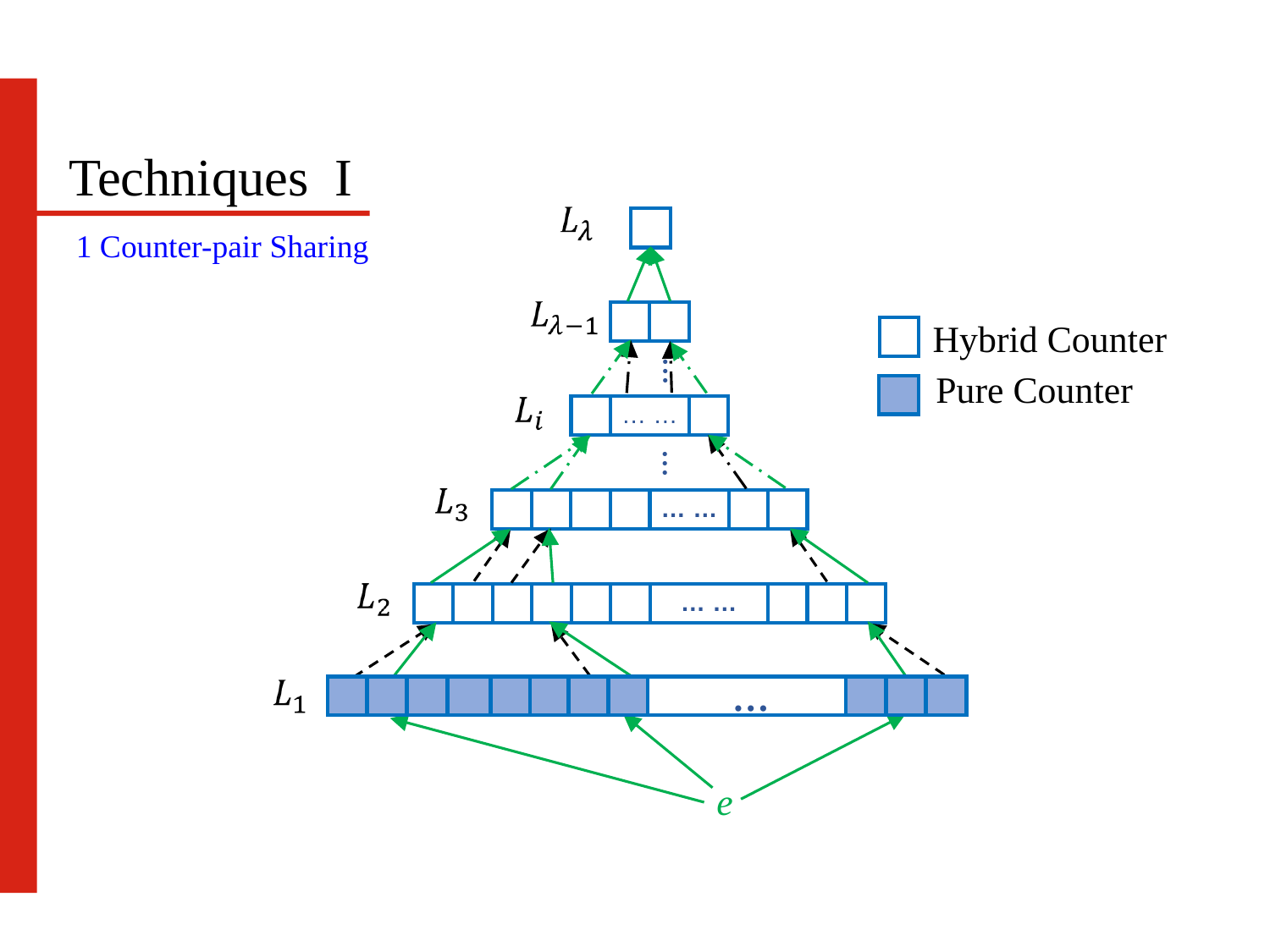

Techniques  I

|  |
| --- |

1 Counter-pair Sharing

|  |  |
| --- | --- |
Hybrid Counter
|  |
| --- |
...
Pure Counter

|  | … … |  |
| --- | --- | --- |
...

| … … |  |  |
| --- | --- | --- |
|  |  |  |  |
| --- | --- | --- | --- |

|  |  |  |  |  |  |
| --- | --- | --- | --- | --- | --- |
| … … |  |  |  |
| --- | --- | --- | --- |

…

e